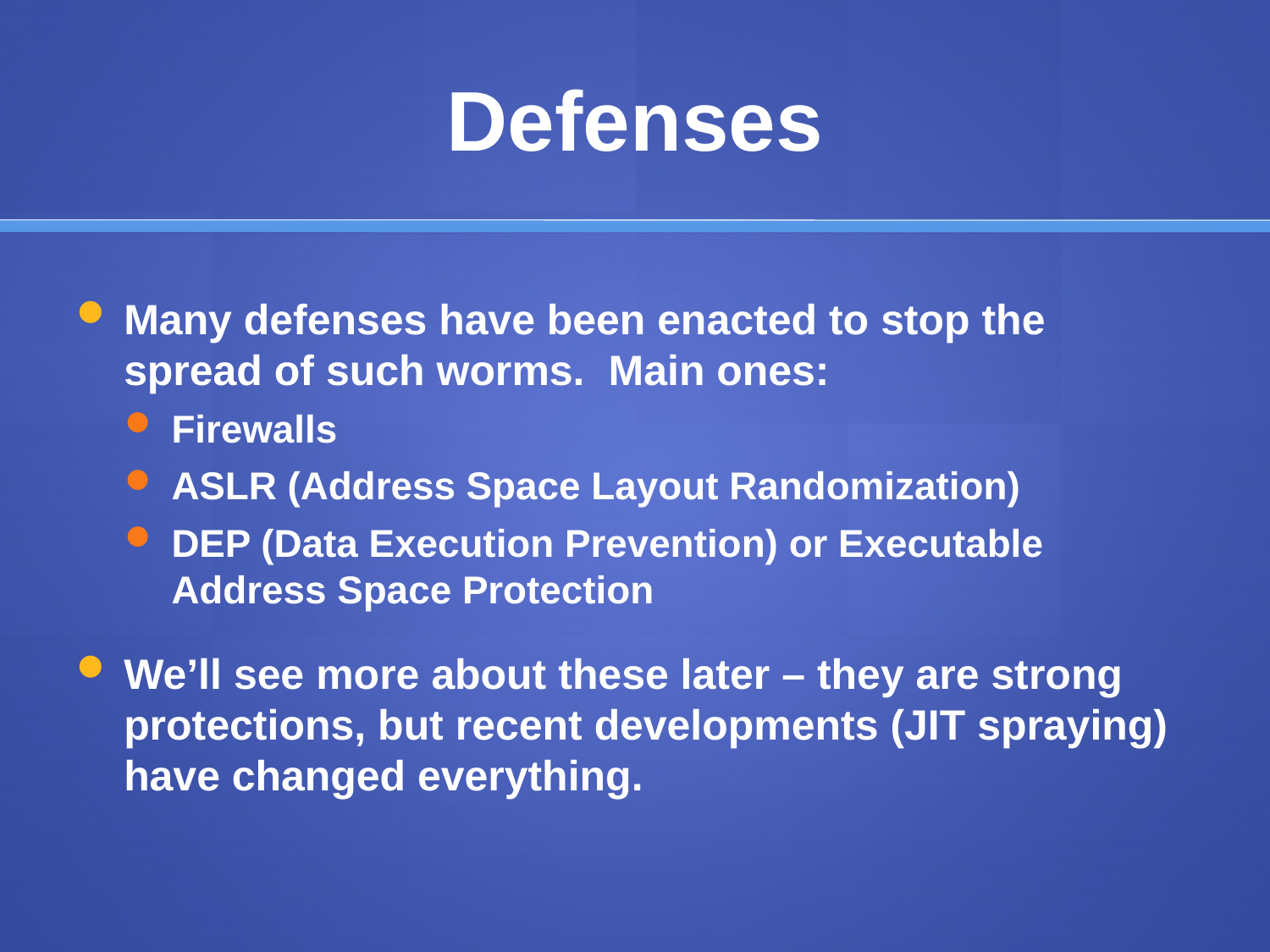

# Defenses
Many defenses have been enacted to stop the spread of such worms.  Main ones:
Firewalls
ASLR (Address Space Layout Randomization)
DEP (Data Execution Prevention) or Executable Address Space Protection
We’ll see more about these later – they are strong protections, but recent developments (JIT spraying) have changed everything.